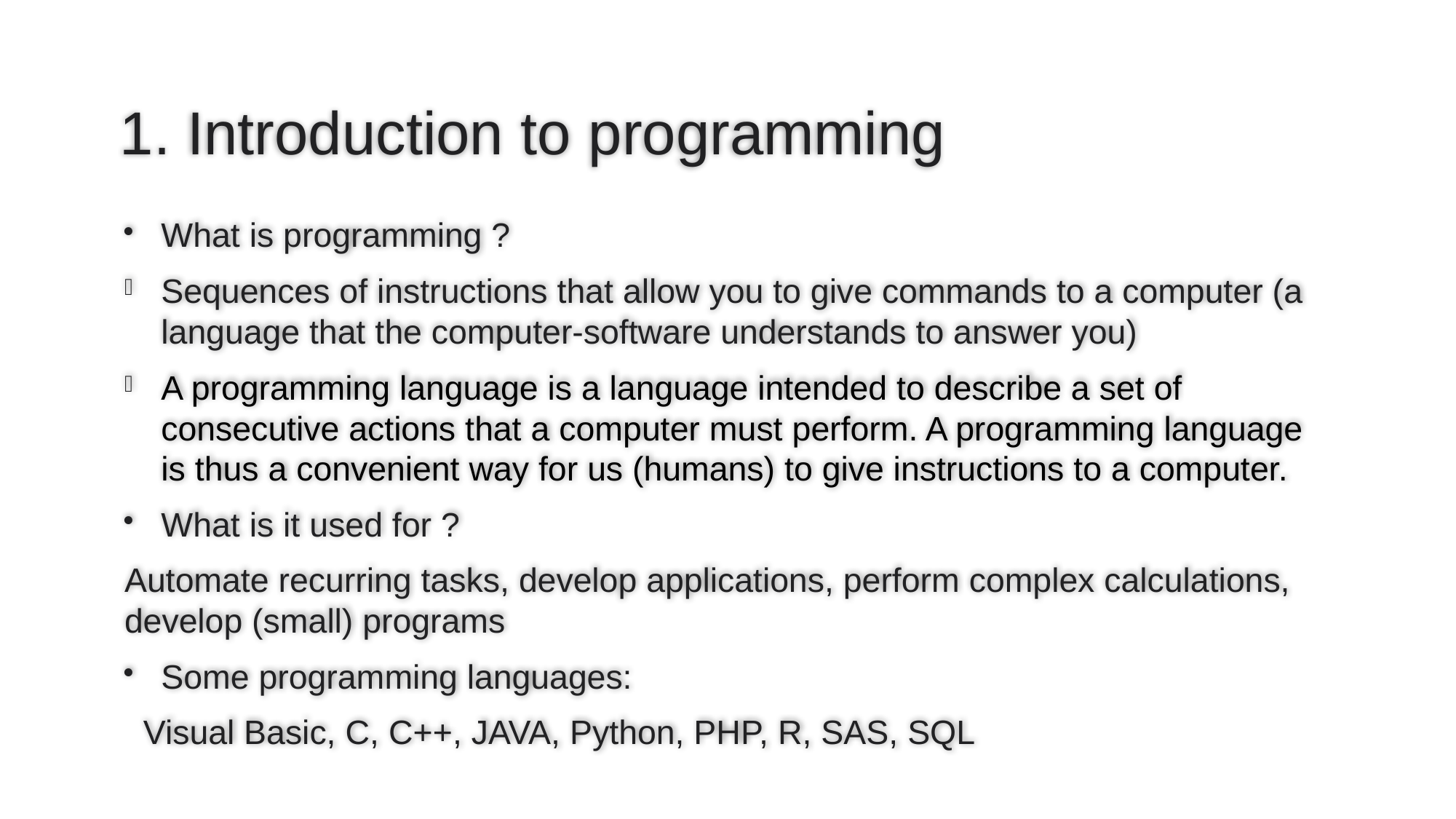

# 1. Introduction to programming
What is programming ?
Sequences of instructions that allow you to give commands to a computer (a language that the computer-software understands to answer you)
A programming language is a language intended to describe a set of consecutive actions that a computer must perform. A programming language is thus a convenient way for us (humans) to give instructions to a computer.
What is it used for ?
Automate recurring tasks, develop applications, perform complex calculations,  develop (small) programs
Some programming languages:
  Visual Basic, C, C++, JAVA, Python, PHP, R, SAS, SQL